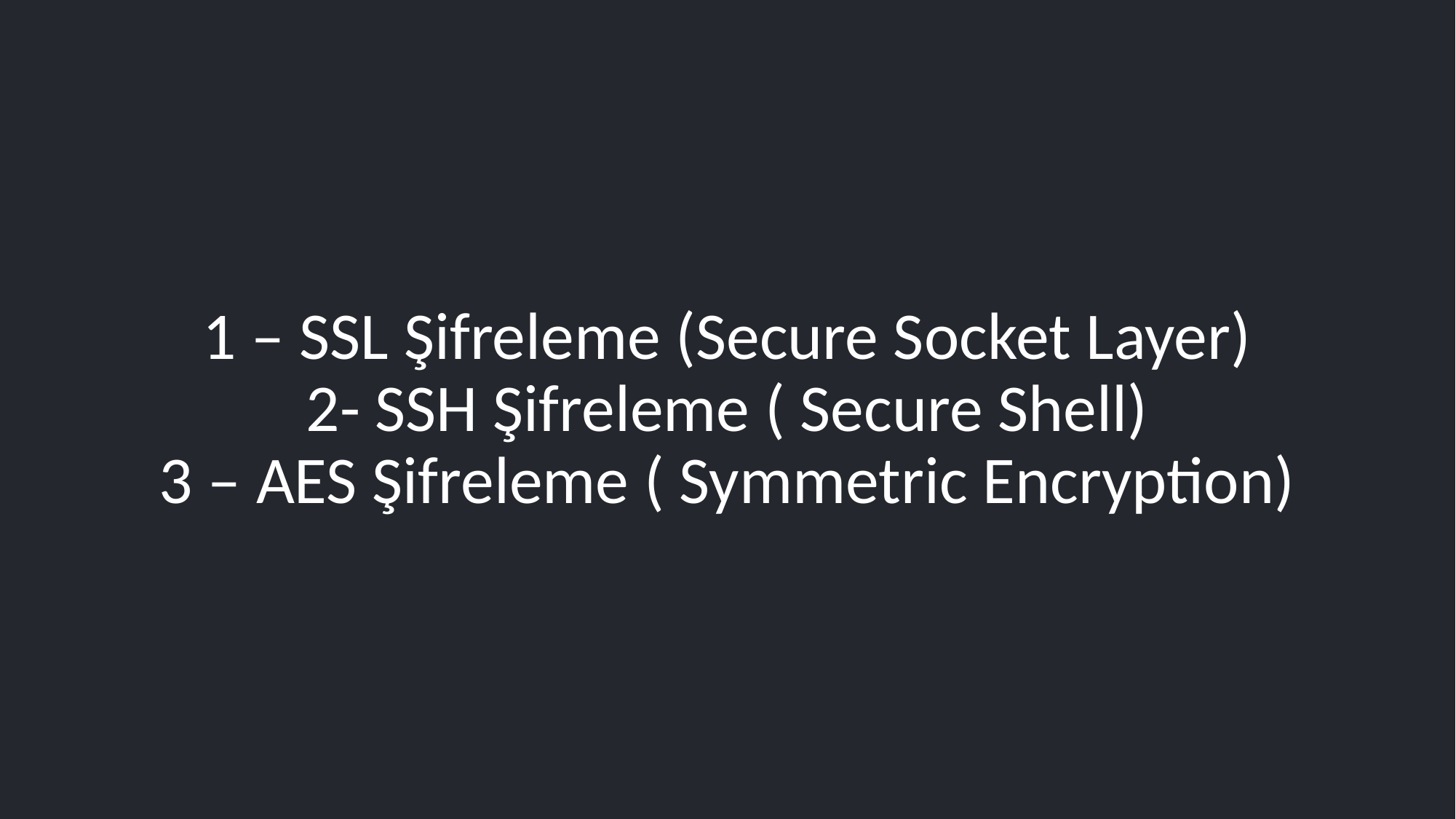

# 1 – SSL Şifreleme (Secure Socket Layer) 2- SSH Şifreleme ( Secure Shell) 3 – AES Şifreleme ( Symmetric Encryption)